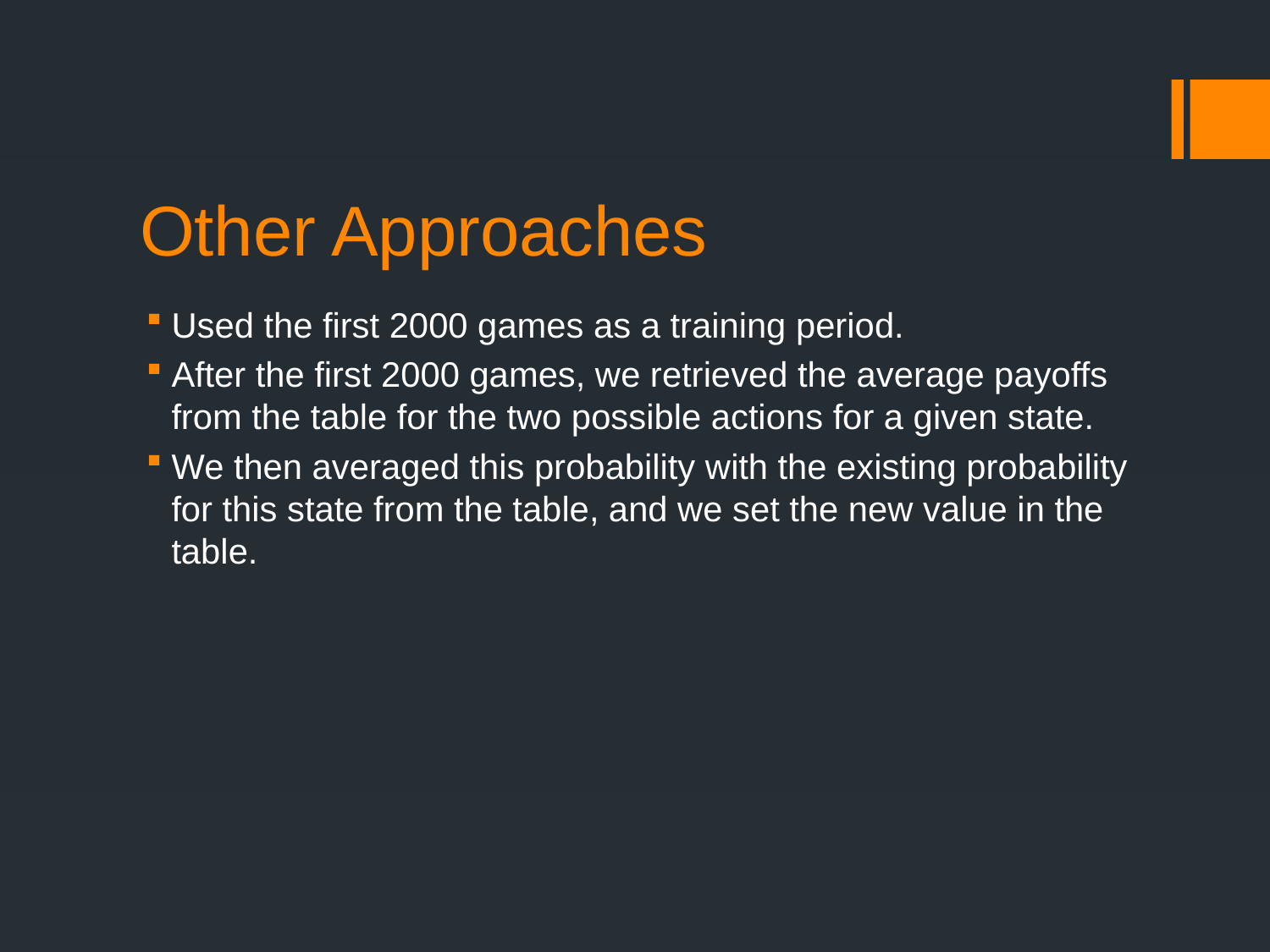

# Other Approaches
Used the first 2000 games as a training period.
After the first 2000 games, we retrieved the average payoffs from the table for the two possible actions for a given state.
We then averaged this probability with the existing probability for this state from the table, and we set the new value in the table.